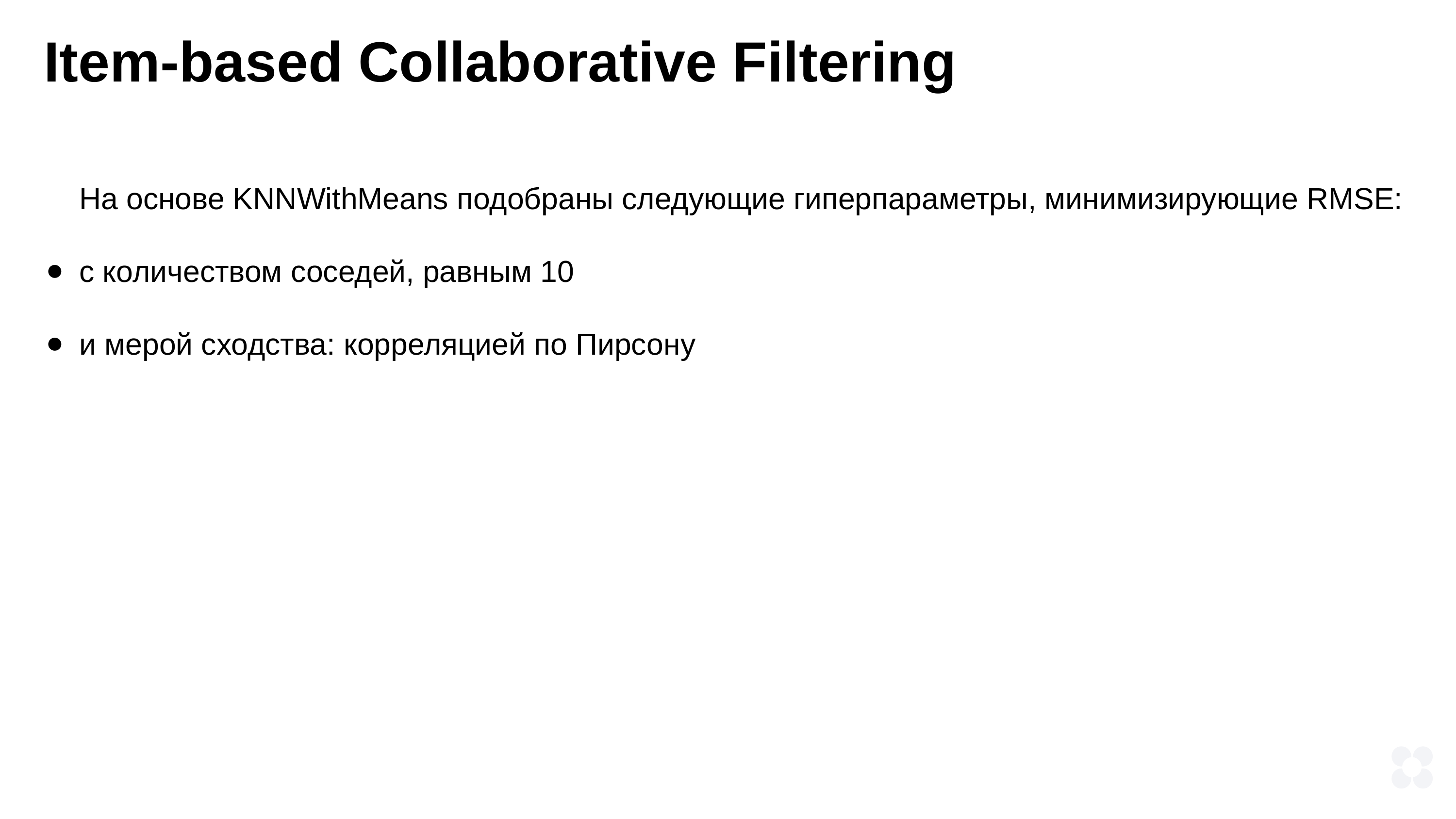

Item-based Collaborative Filtering
На основе KNNWithMeans подобраны следующие гиперпараметры, минимизирующие RMSE:

с количеством соседей, равным 10

и мерой сходства: корреляцией по Пирсону